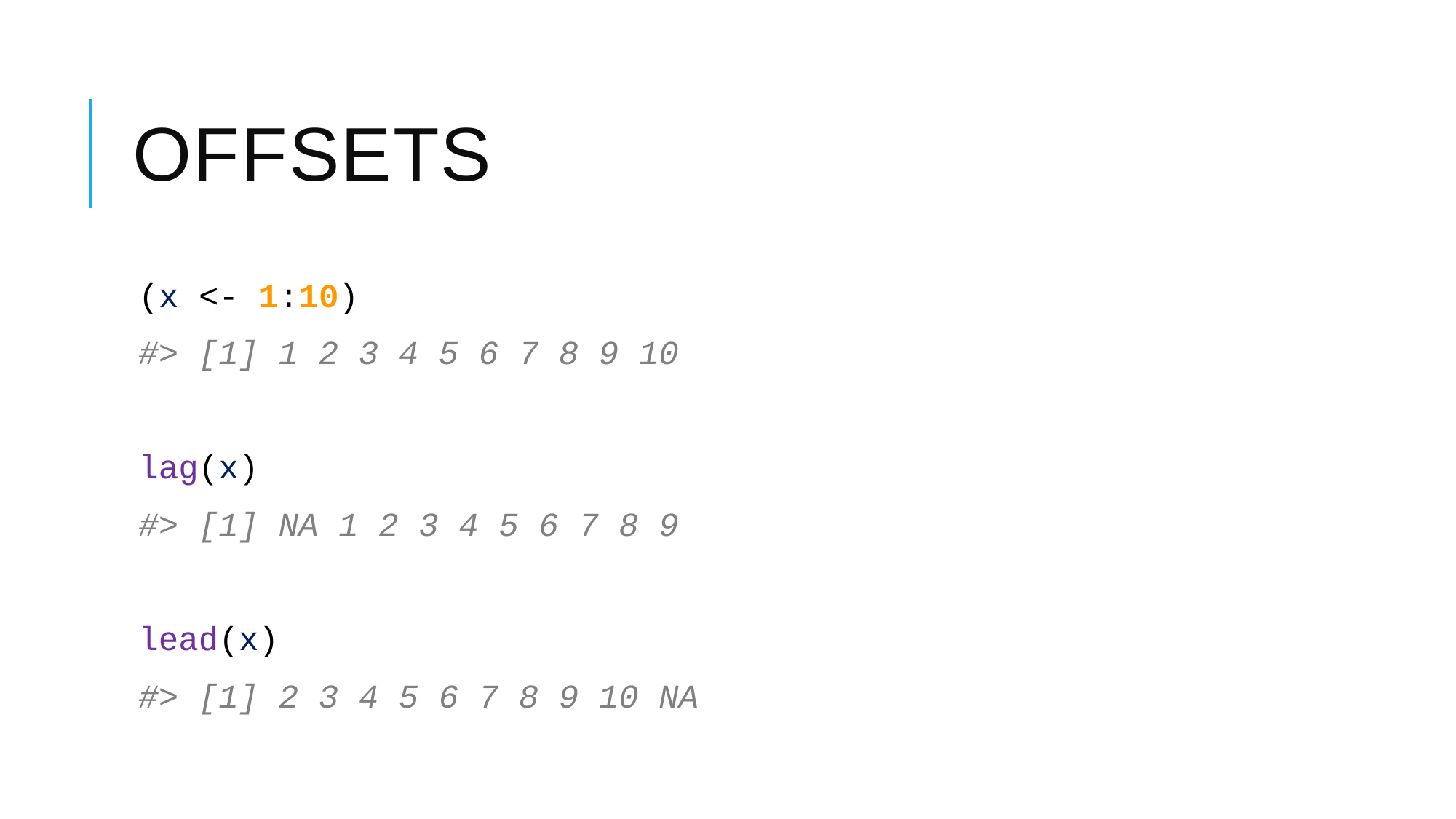

# offsets
(x <- 1:10)
#> [1] 1 2 3 4 5 6 7 8 9 10

lag(x)
#> [1] NA 1 2 3 4 5 6 7 8 9

lead(x)
#> [1] 2 3 4 5 6 7 8 9 10 NA